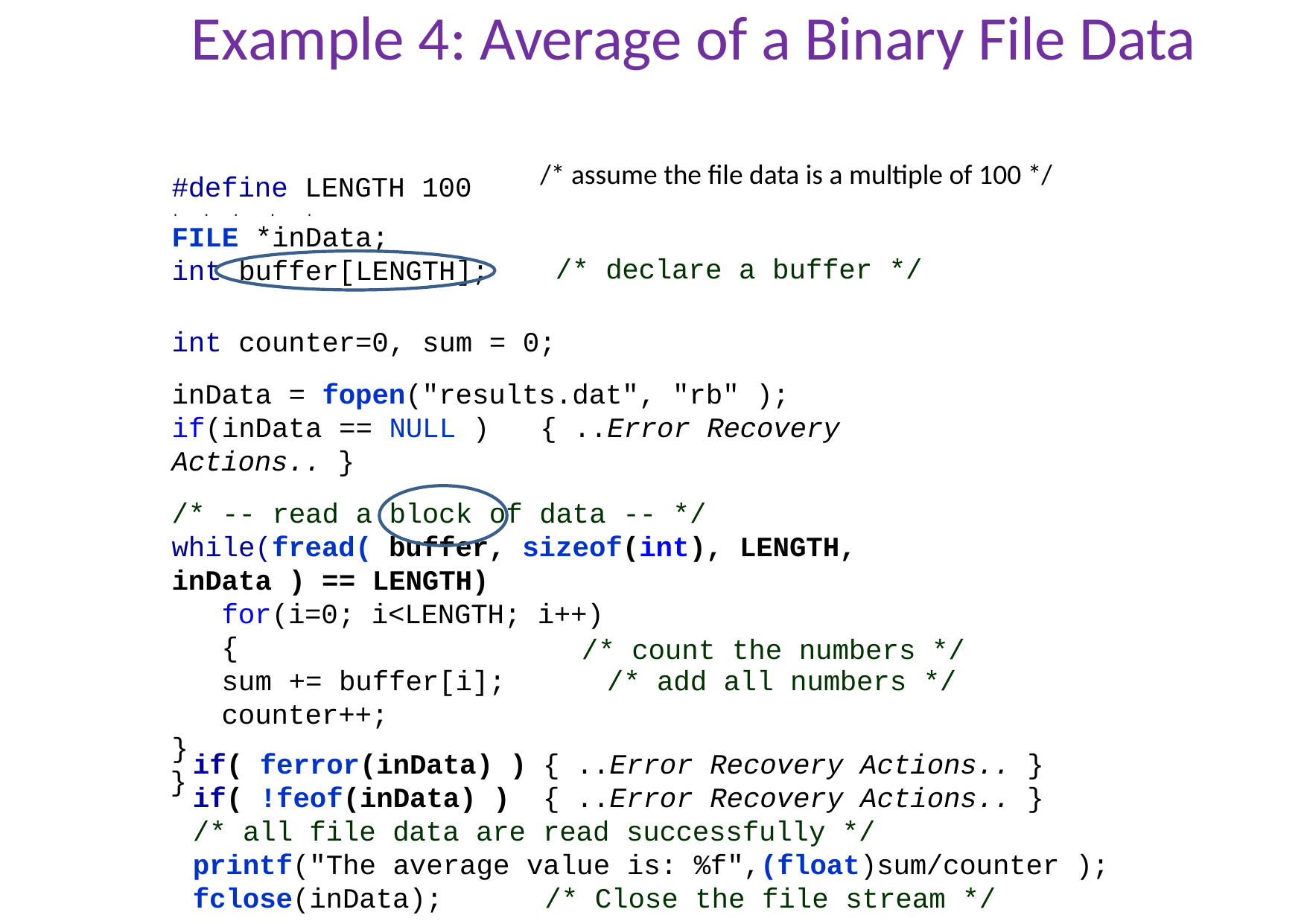

# Example 4: Average of a Binary File Data
/* assume the file data is a multiple of 100 */
#define LENGTH 100
.	.	.	.	.
FILE *inData;
int buffer[LENGTH];

/* declare a buffer */
int counter=0, sum = 0;
inData = fopen("results.dat", "rb" );
if(inData == NULL )	{ ..Error Recovery Actions.. }
/* -- read a block of data -- */
while(fread( buffer, sizeof(int), LENGTH, inData ) == LENGTH)
for(i=0; i<LENGTH; i++)
{
sum += buffer[i];	/* add all numbers */
counter++;
}
}

| /\* count the numbers |  | \*/ |
| --- | --- | --- |
if( ferror(inData) ) if( !feof(inData) )
/* all file data are
{ ..Error Recovery Actions.. }
{ ..Error Recovery Actions.. } read successfully */
printf("The average value is: %f",(float)sum/counter );
fclose(inData);
/* Close the file stream */